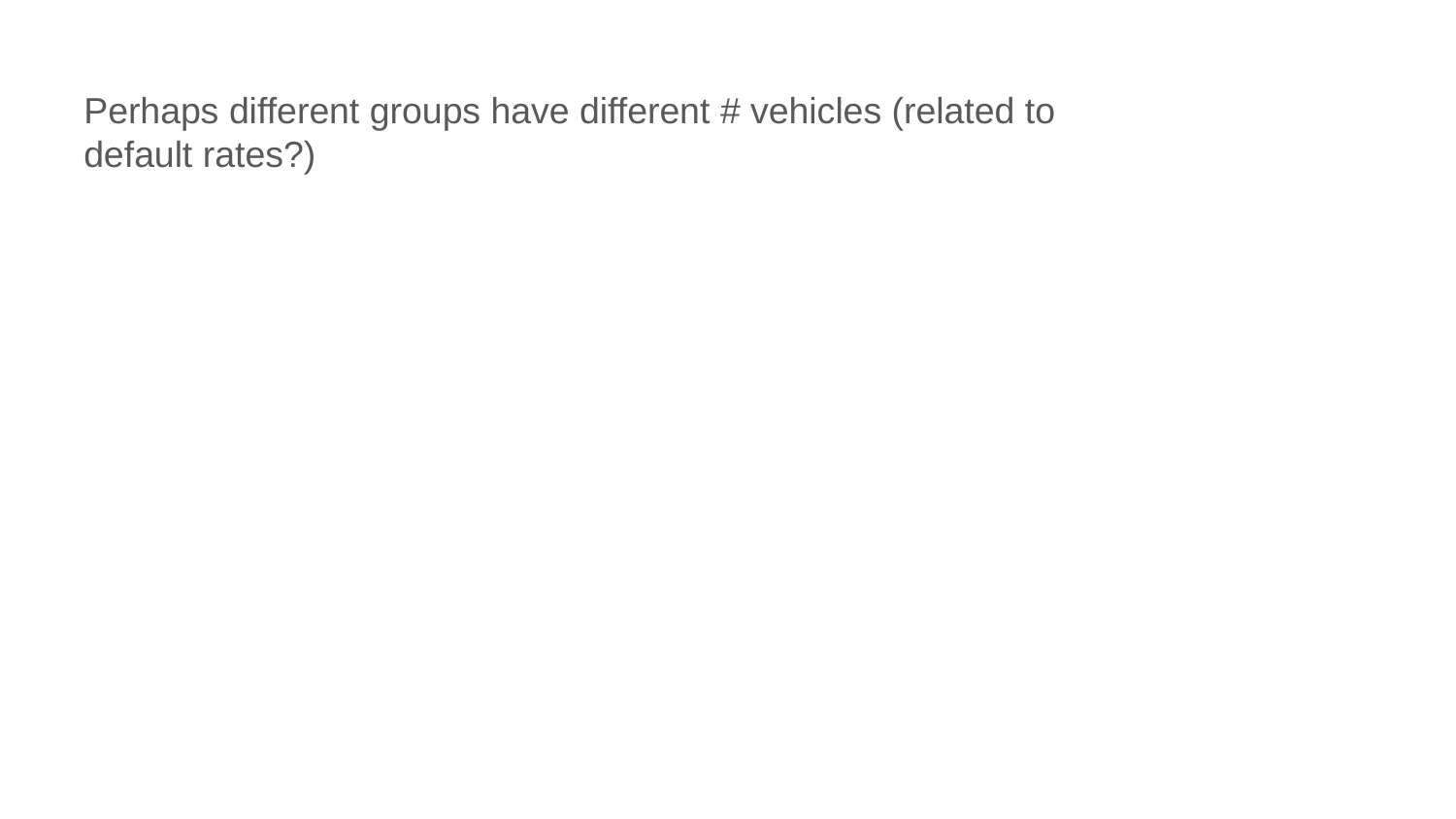

Perhaps different groups have different # vehicles (related to default rates?)